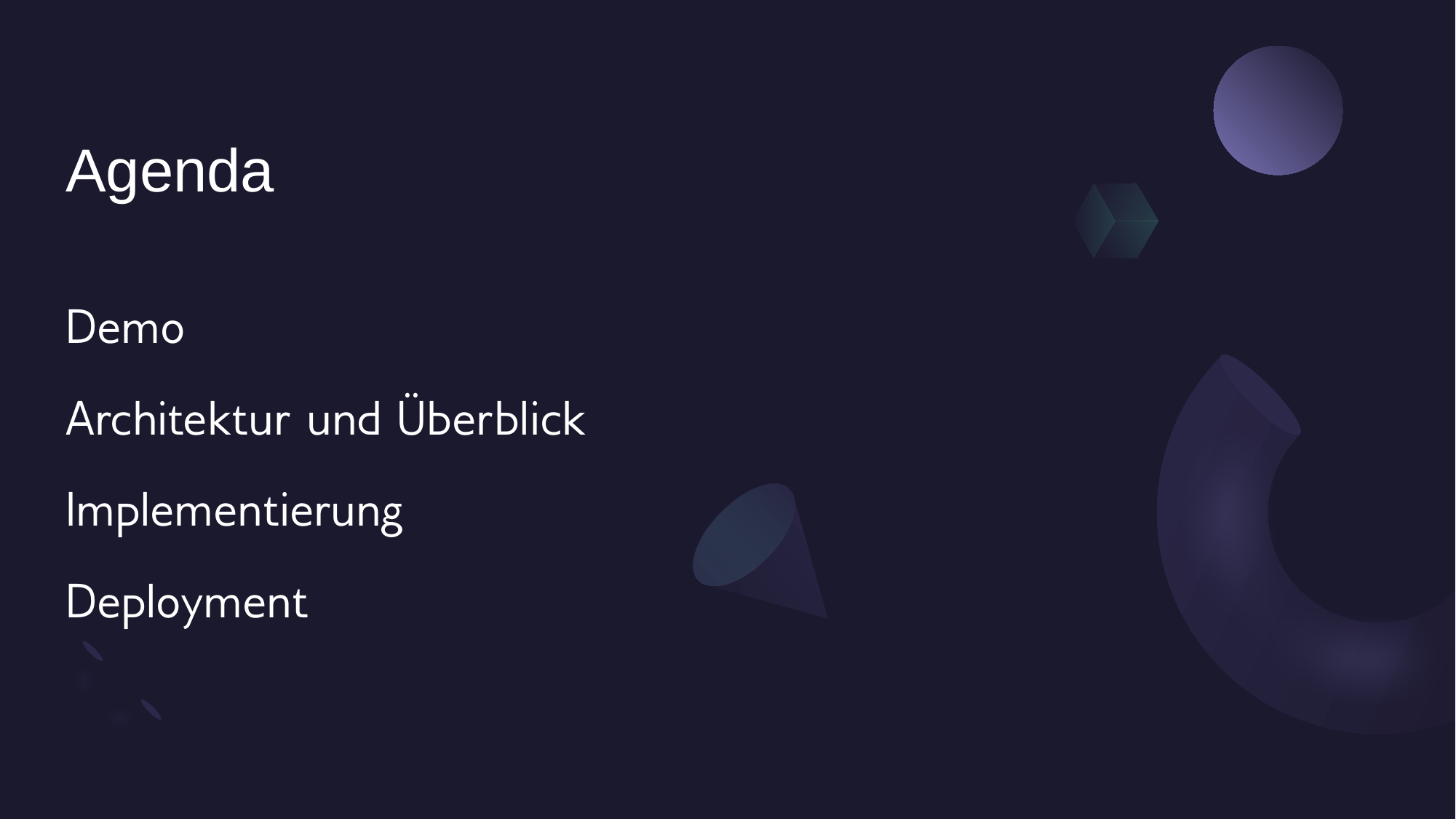

# Agenda
Demo
Architektur und Überblick
Implementierung
Deployment